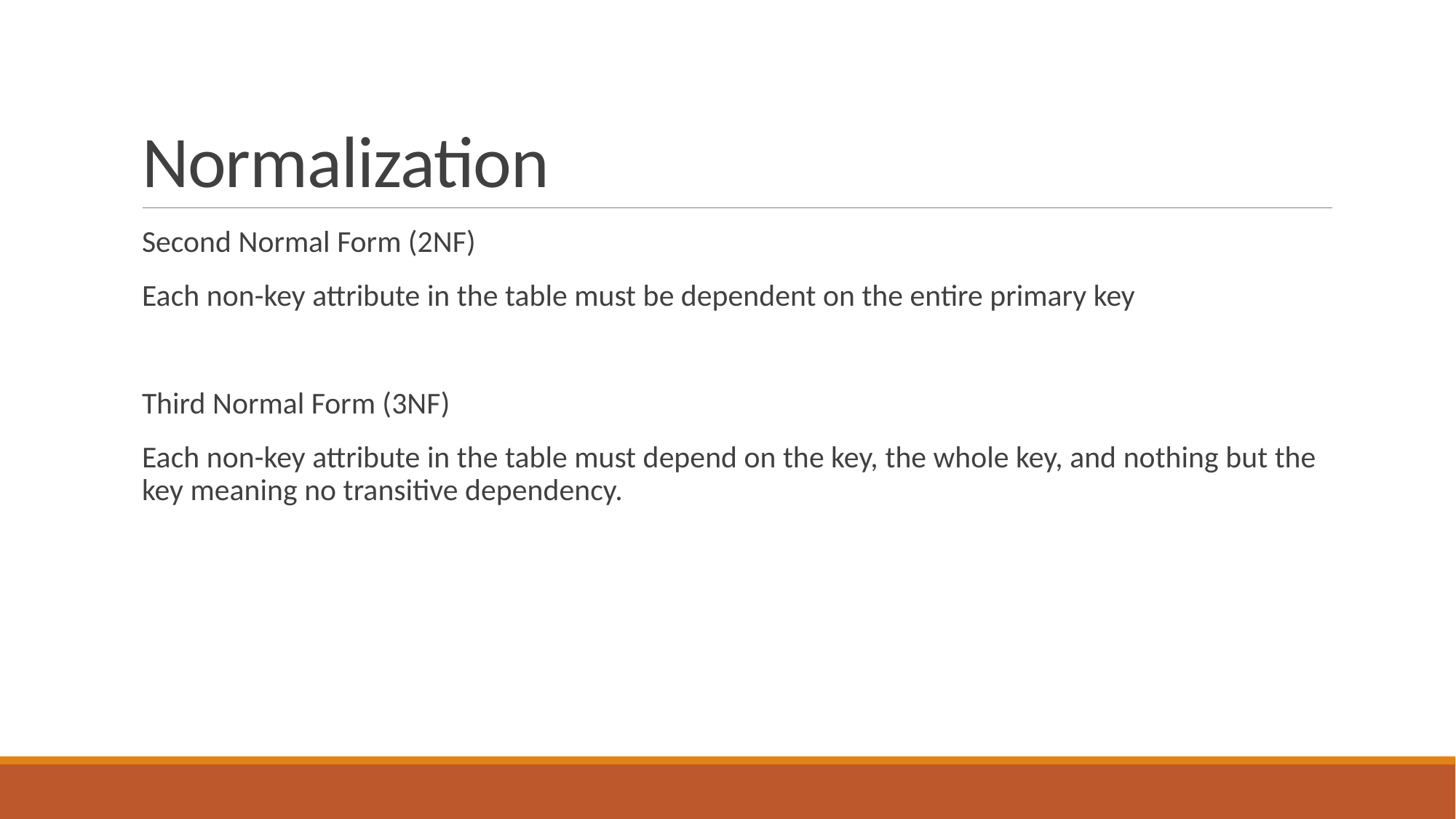

# Normalization
Second Normal Form (2NF)
Each non-key attribute in the table must be dependent on the entire primary key

Third Normal Form (3NF)
Each non-key attribute in the table must depend on the key, the whole key, and nothing but the key meaning no transitive dependency.